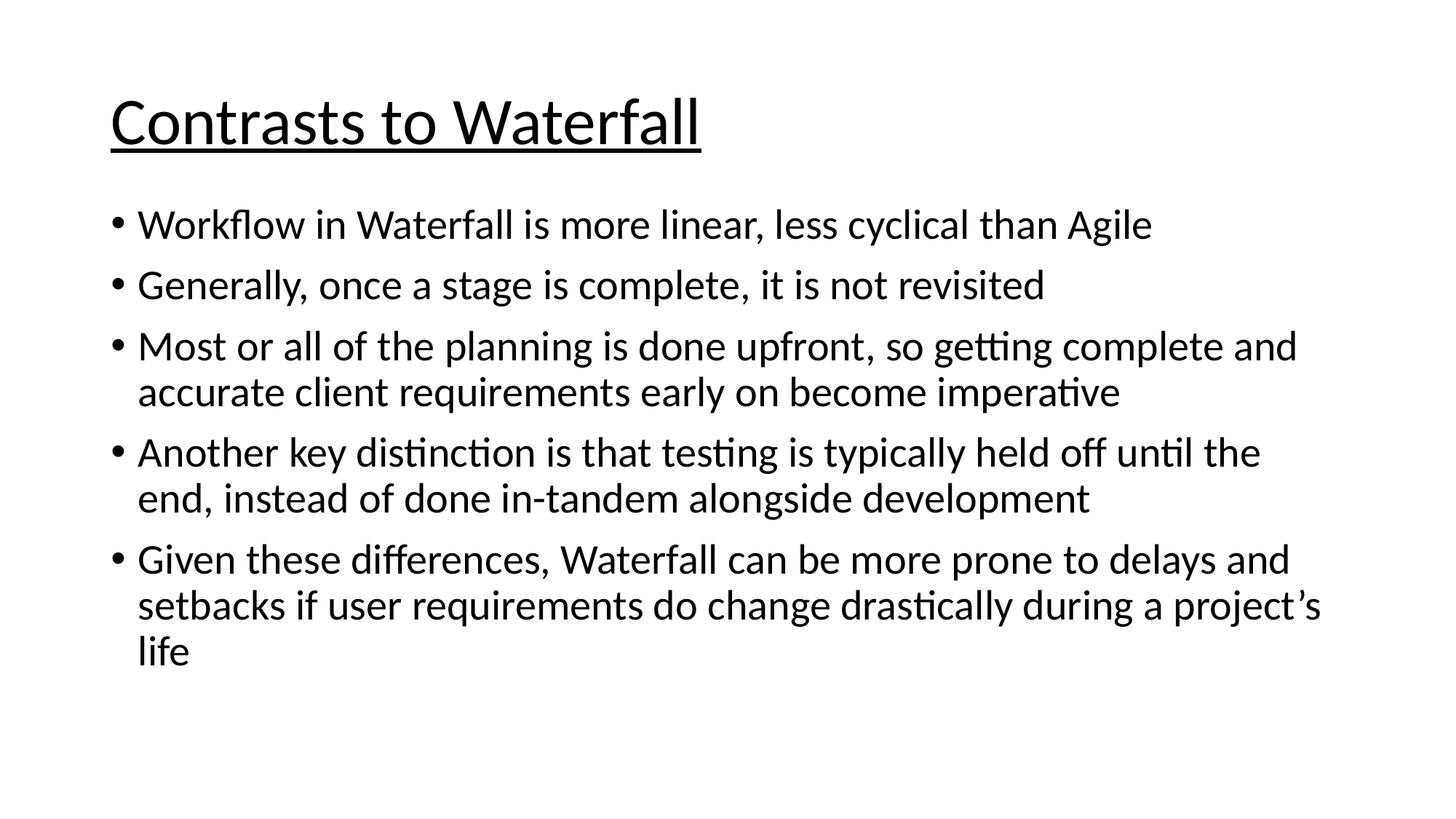

# Contrasts to Waterfall
Workflow in Waterfall is more linear, less cyclical than Agile
Generally, once a stage is complete, it is not revisited
Most or all of the planning is done upfront, so getting complete and accurate client requirements early on become imperative
Another key distinction is that testing is typically held off until the end, instead of done in-tandem alongside development
Given these differences, Waterfall can be more prone to delays and setbacks if user requirements do change drastically during a project’s life